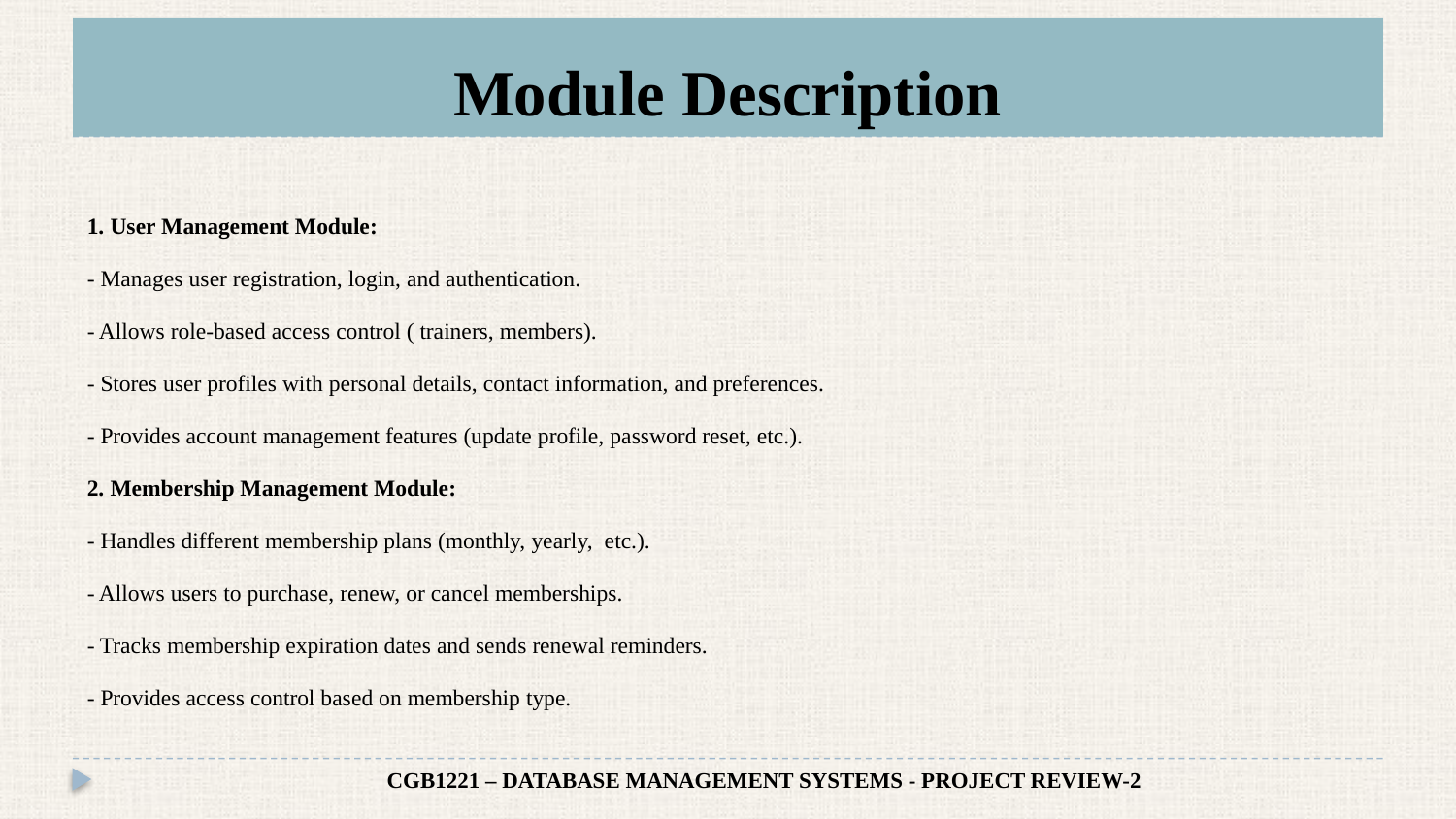

# Module Description
1. User Management Module:
- Manages user registration, login, and authentication.
- Allows role-based access control ( trainers, members).
- Stores user profiles with personal details, contact information, and preferences.
- Provides account management features (update profile, password reset, etc.).
2. Membership Management Module:
- Handles different membership plans (monthly, yearly,  etc.).
- Allows users to purchase, renew, or cancel memberships.
- Tracks membership expiration dates and sends renewal reminders.
- Provides access control based on membership type.

11
CGB1221 – DATABASE MANAGEMENT SYSTEMS - PROJECT REVIEW-2